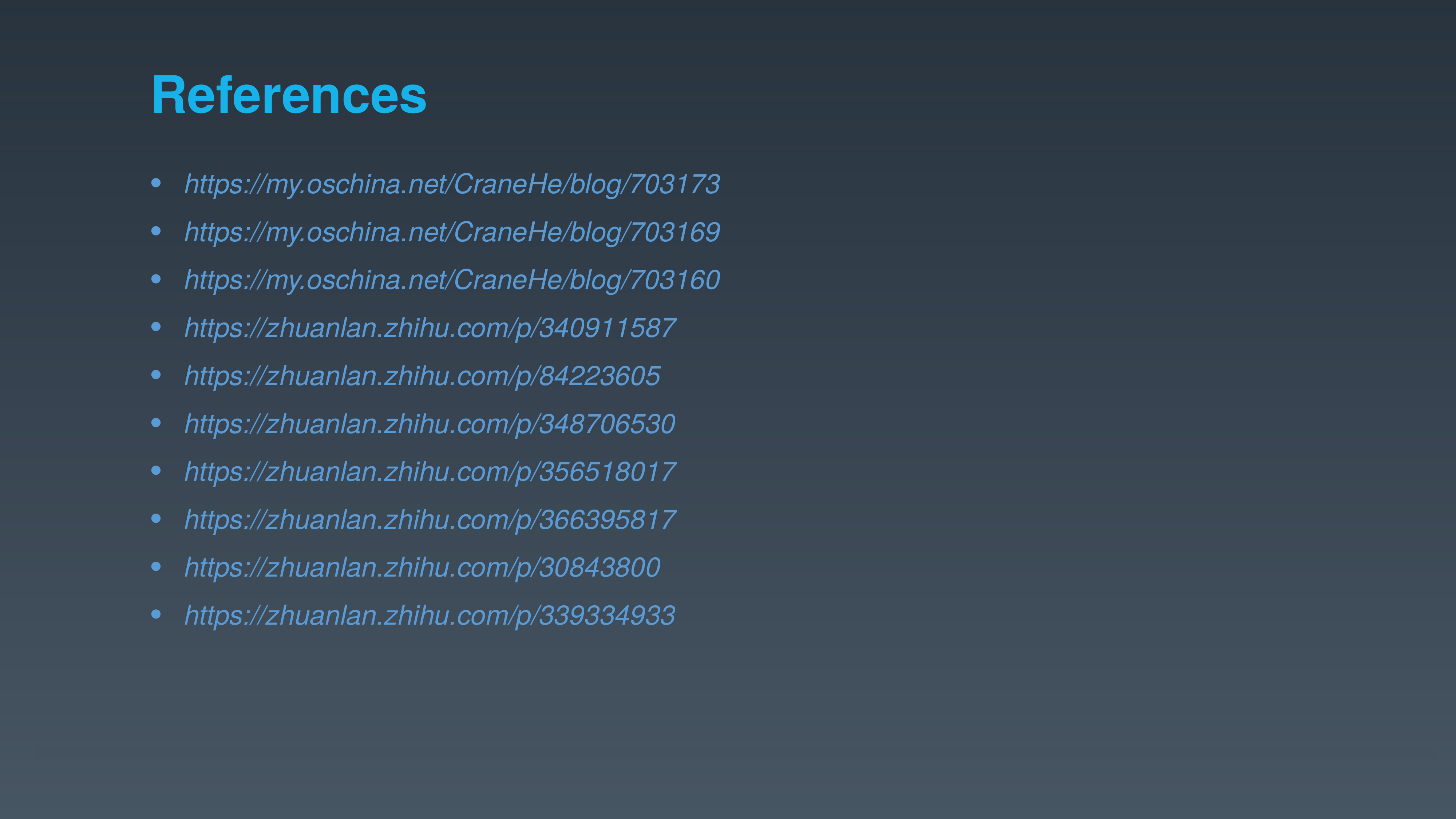

# References
https://my.oschina.net/CraneHe/blog/703173
https://my.oschina.net/CraneHe/blog/703169
https://my.oschina.net/CraneHe/blog/703160
https://zhuanlan.zhihu.com/p/340911587
https://zhuanlan.zhihu.com/p/84223605
https://zhuanlan.zhihu.com/p/348706530
https://zhuanlan.zhihu.com/p/356518017
https://zhuanlan.zhihu.com/p/366395817
https://zhuanlan.zhihu.com/p/30843800
https://zhuanlan.zhihu.com/p/339334933